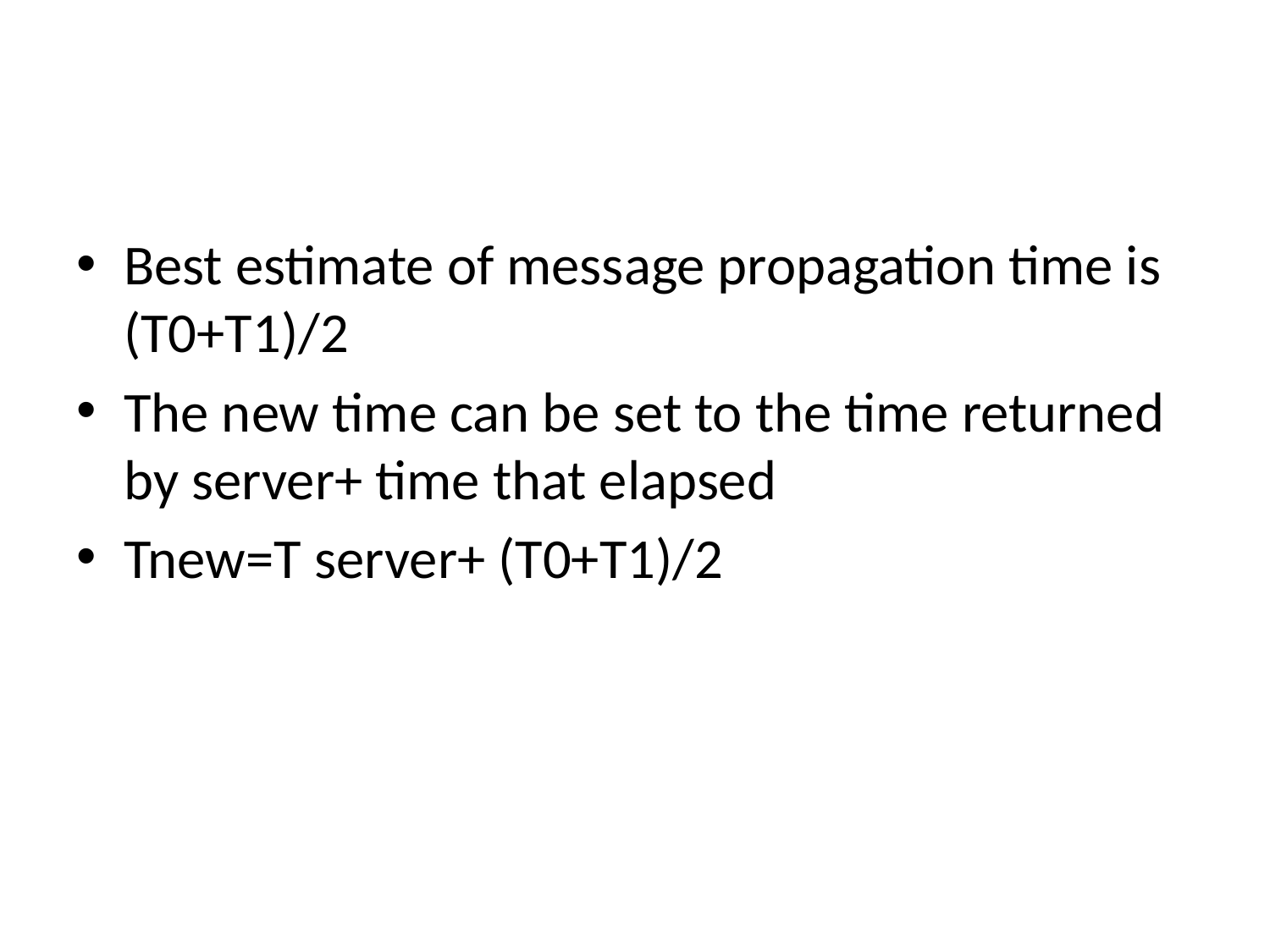

#
Best estimate of message propagation time is  (T0+T1)/2
The new time can be set to the time returned by server+ time that elapsed
Tnew=T server+ (T0+T1)/2